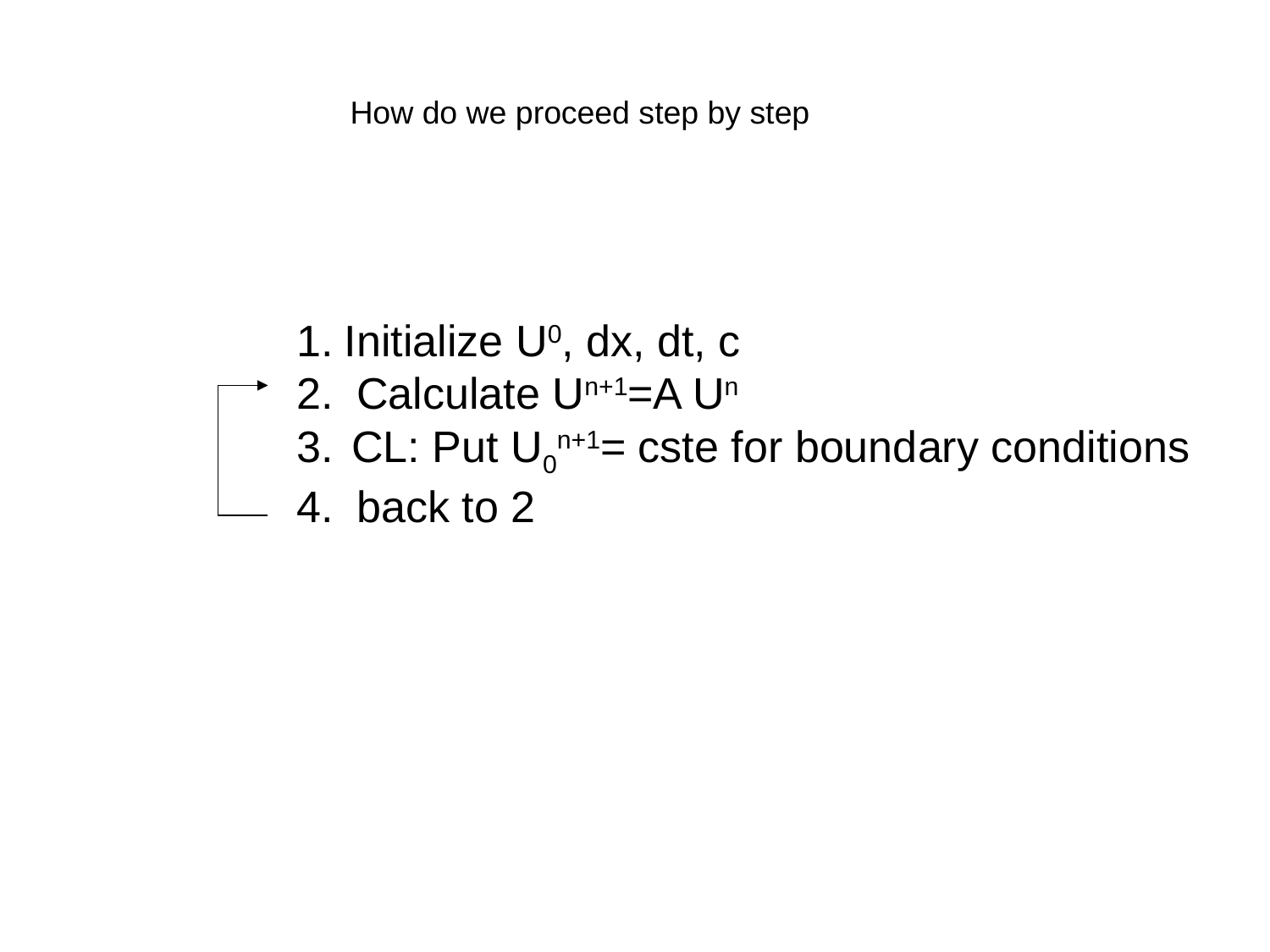

How do we proceed step by step
Initialize U0, dx, dt, c
 Calculate Un+1=A Un
 CL: Put U0n+1= cste for boundary conditions
 back to 2